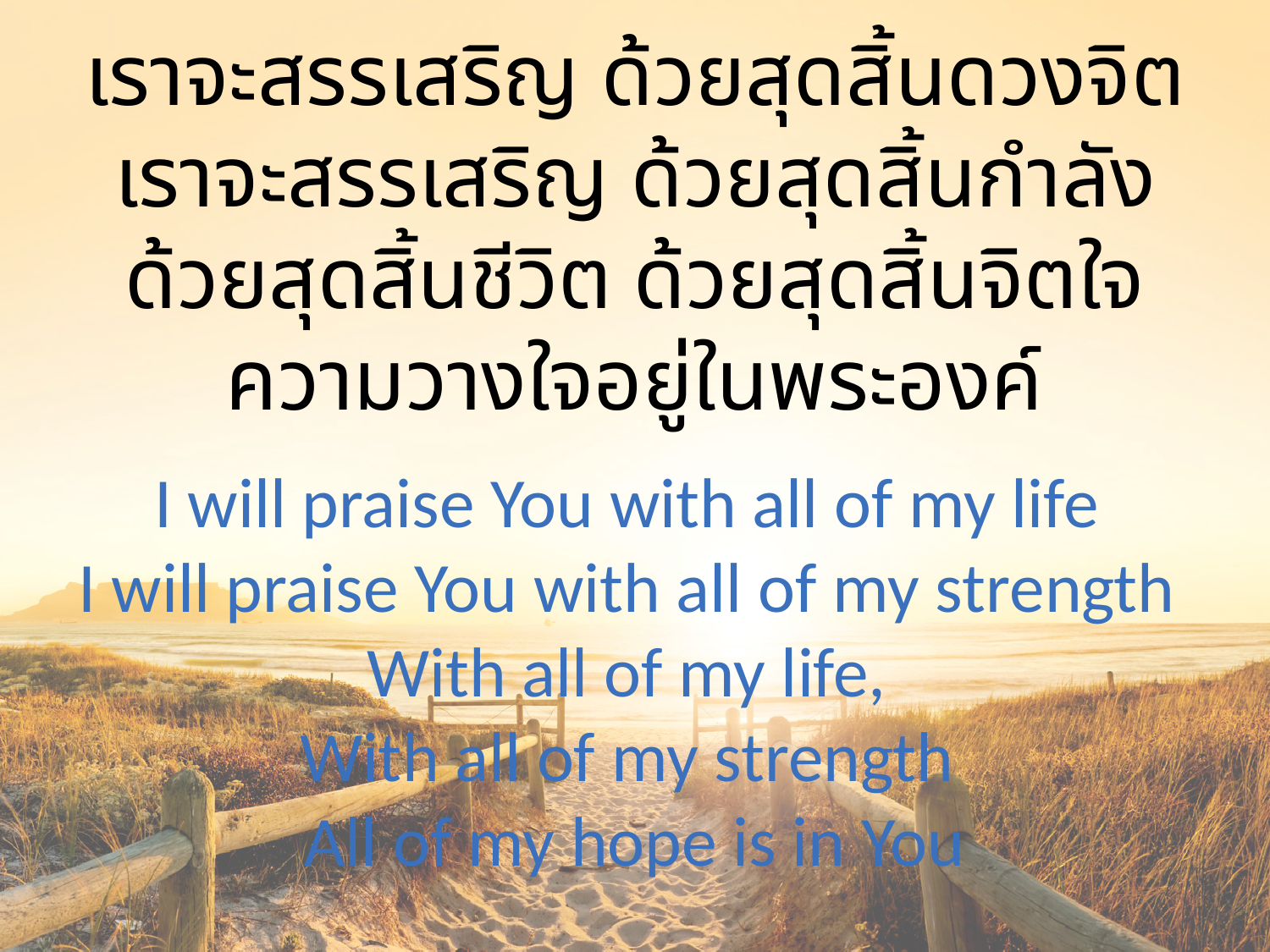

เราจะสรรเสริญ ด้วยสุดสิ้นดวงจิต
เราจะสรรเสริญ ด้วยสุดสิ้นกำลัง
ด้วยสุดสิ้นชีวิต ด้วยสุดสิ้นจิตใจ
ความวางใจอยู่ในพระองค์
I will praise You with all of my life
I will praise You with all of my strength
With all of my life,
With all of my strength
All of my hope is in You